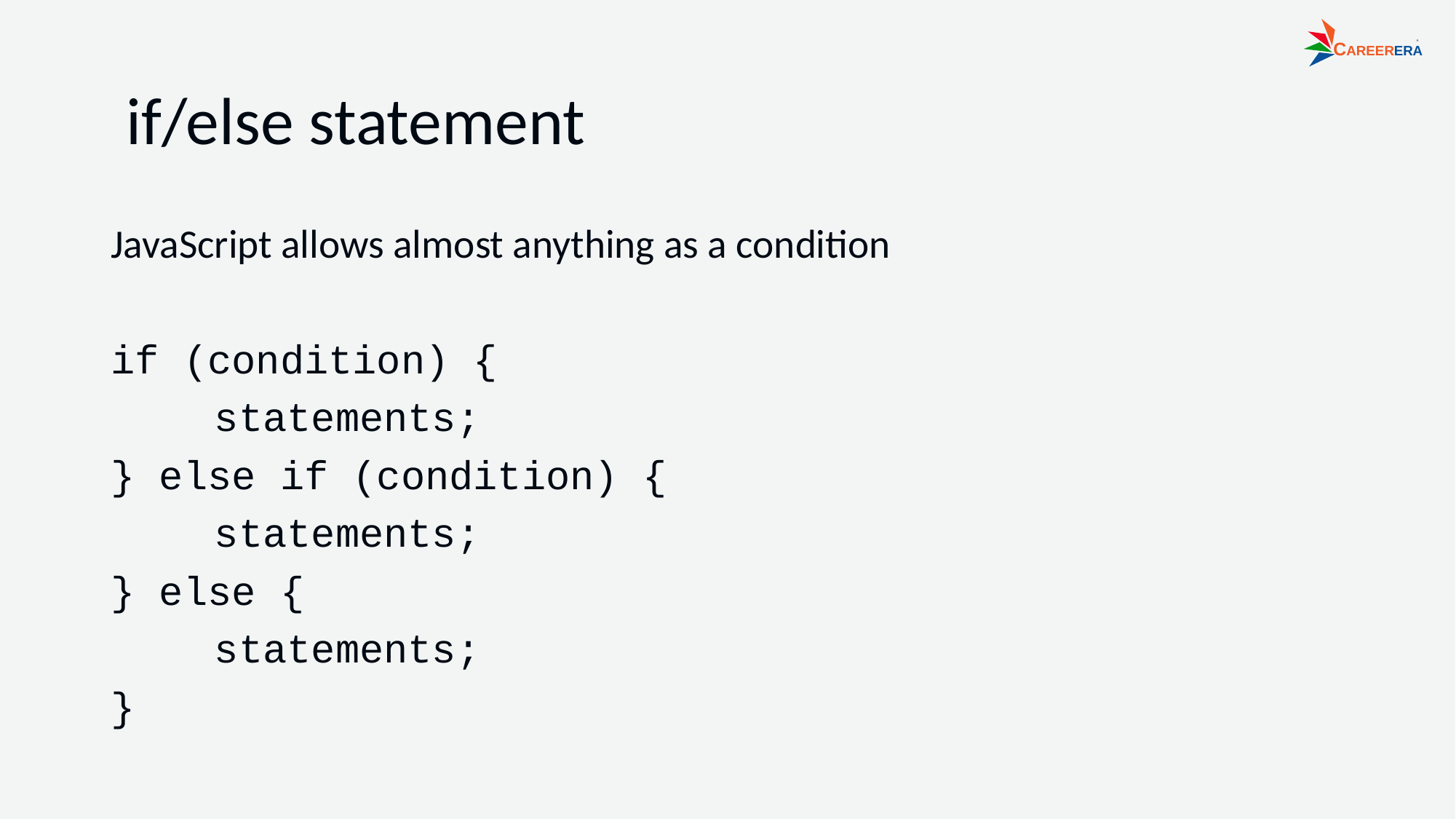

# if/else statement
JavaScript allows almost anything as a condition

if (condition) {
	statements;
} else if (condition) {
	statements;
} else {
	statements;
}